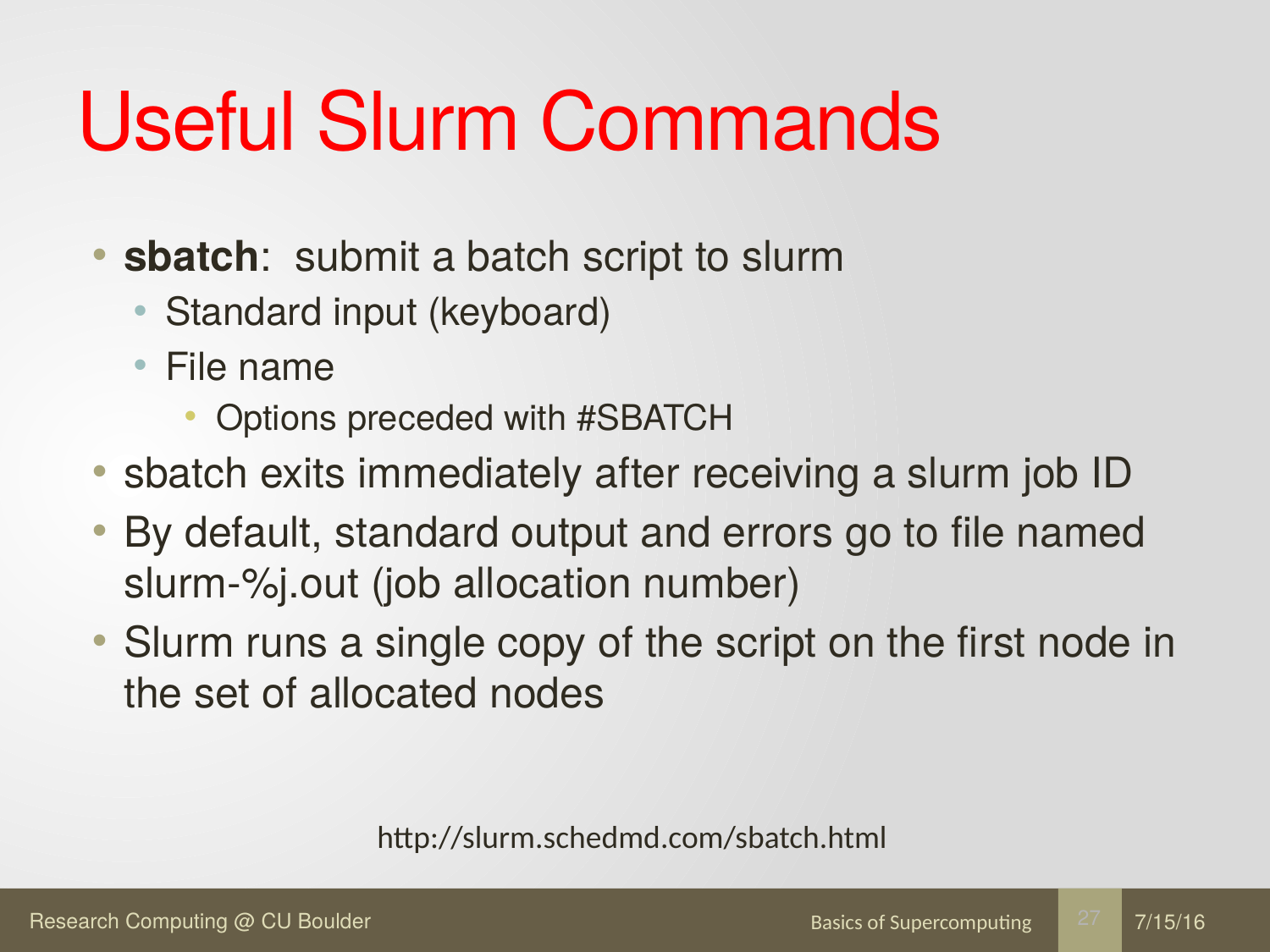

# Useful Slurm Commands
sbatch:  submit a batch script to slurm
Standard input (keyboard)
File name
Options preceded with #SBATCH
sbatch exits immediately after receiving a slurm job ID
By default, standard output and errors go to file named slurm-%j.out (job allocation number)
Slurm runs a single copy of the script on the first node in the set of allocated nodes

http://slurm.schedmd.com/sbatch.html
Basics of Supercomputing
7/15/16
27